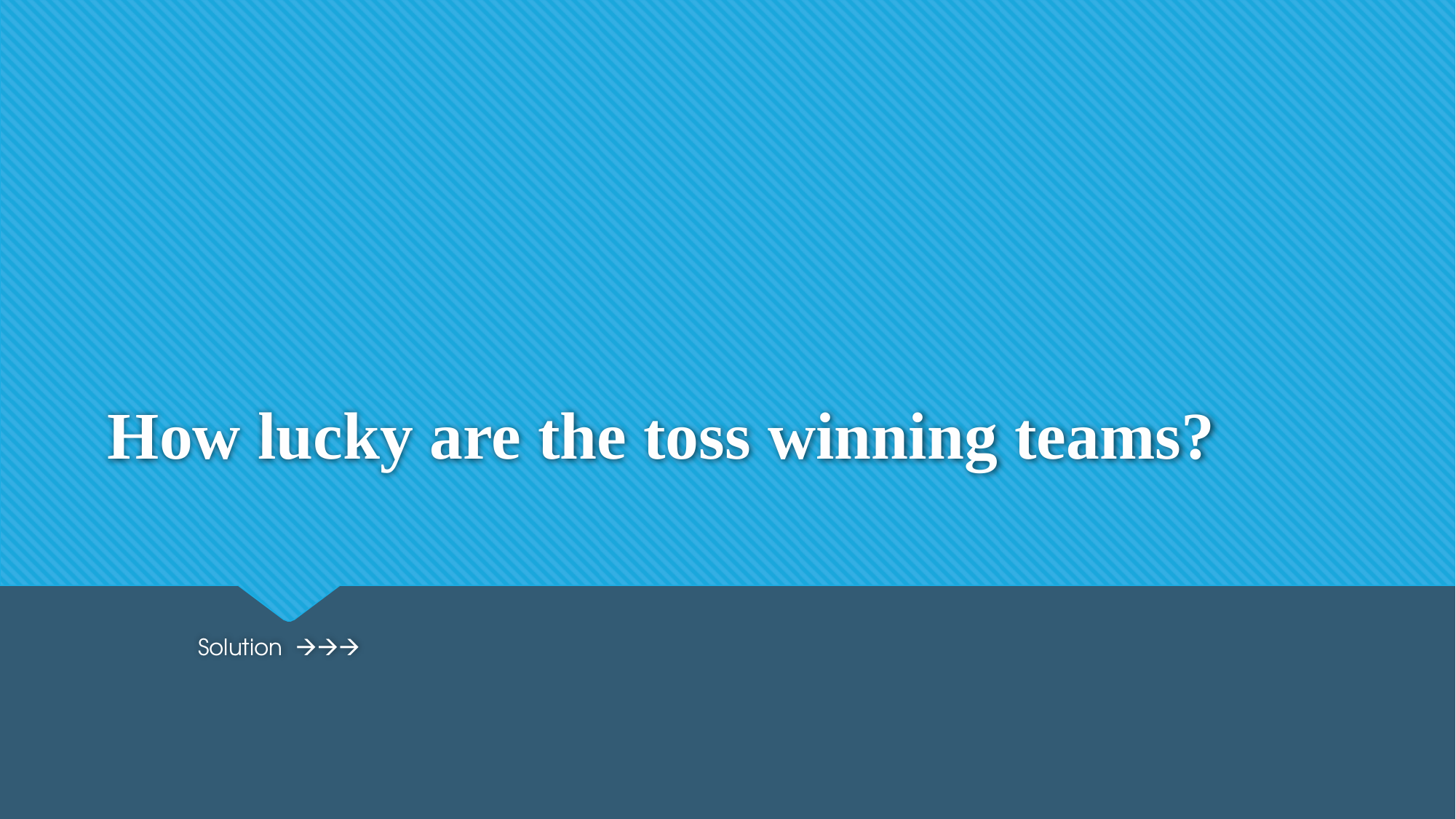

# How lucky are the toss winning teams?
																			Solution  🡪🡪🡪